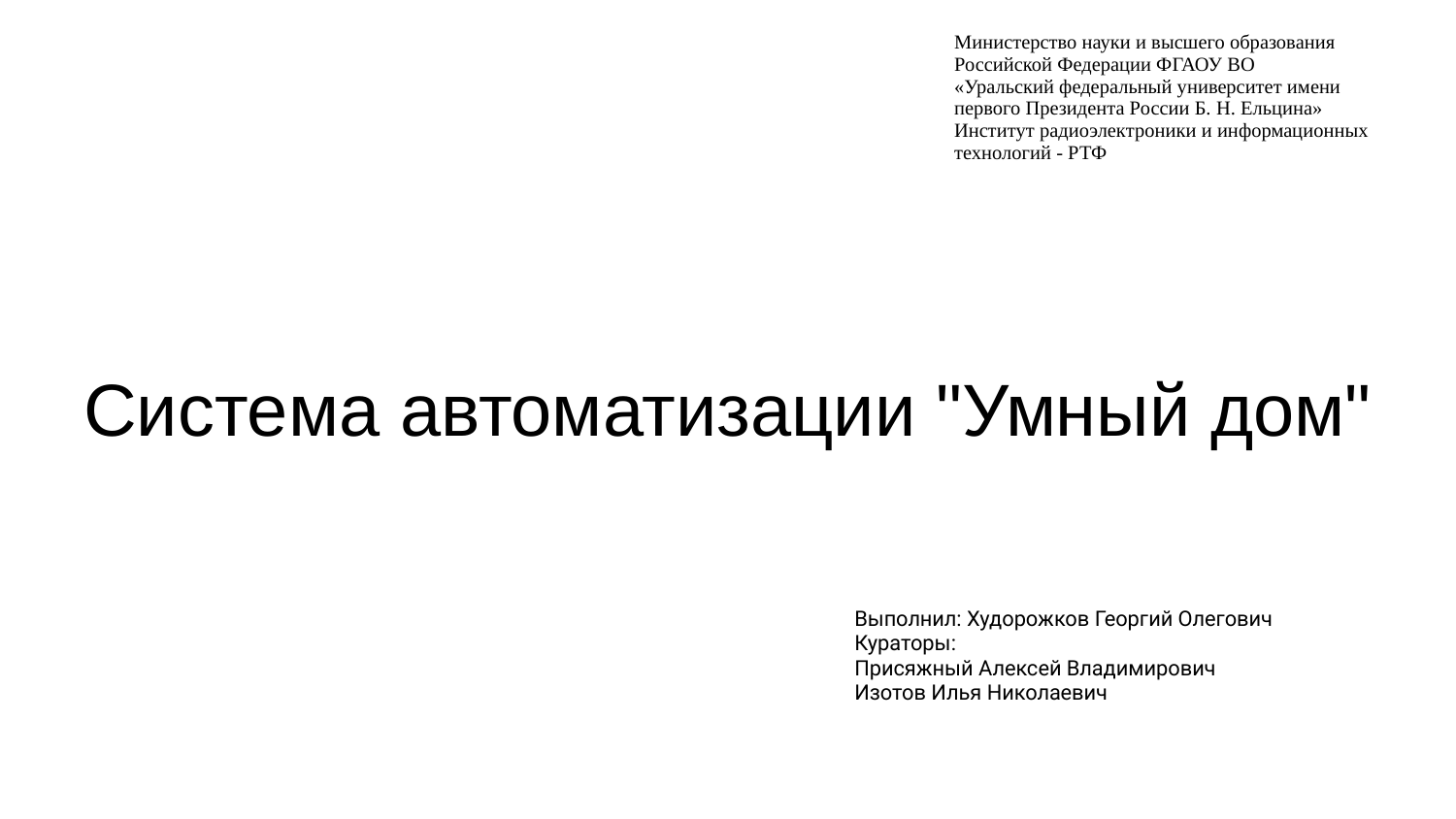

Министерство науки и высшего образования Российской Федерации ФГАОУ ВО
«Уральский федеральный университет имени первого Президента России Б. Н. Ельцина»
Институт радиоэлектроники и информационных технологий - РТФ
# Система автоматизации "Умный дом"
Выполнил: Худорожков Георгий Олегович
Кураторы:
Присяжный Алексей Владимирович
Изотов Илья Николаевич